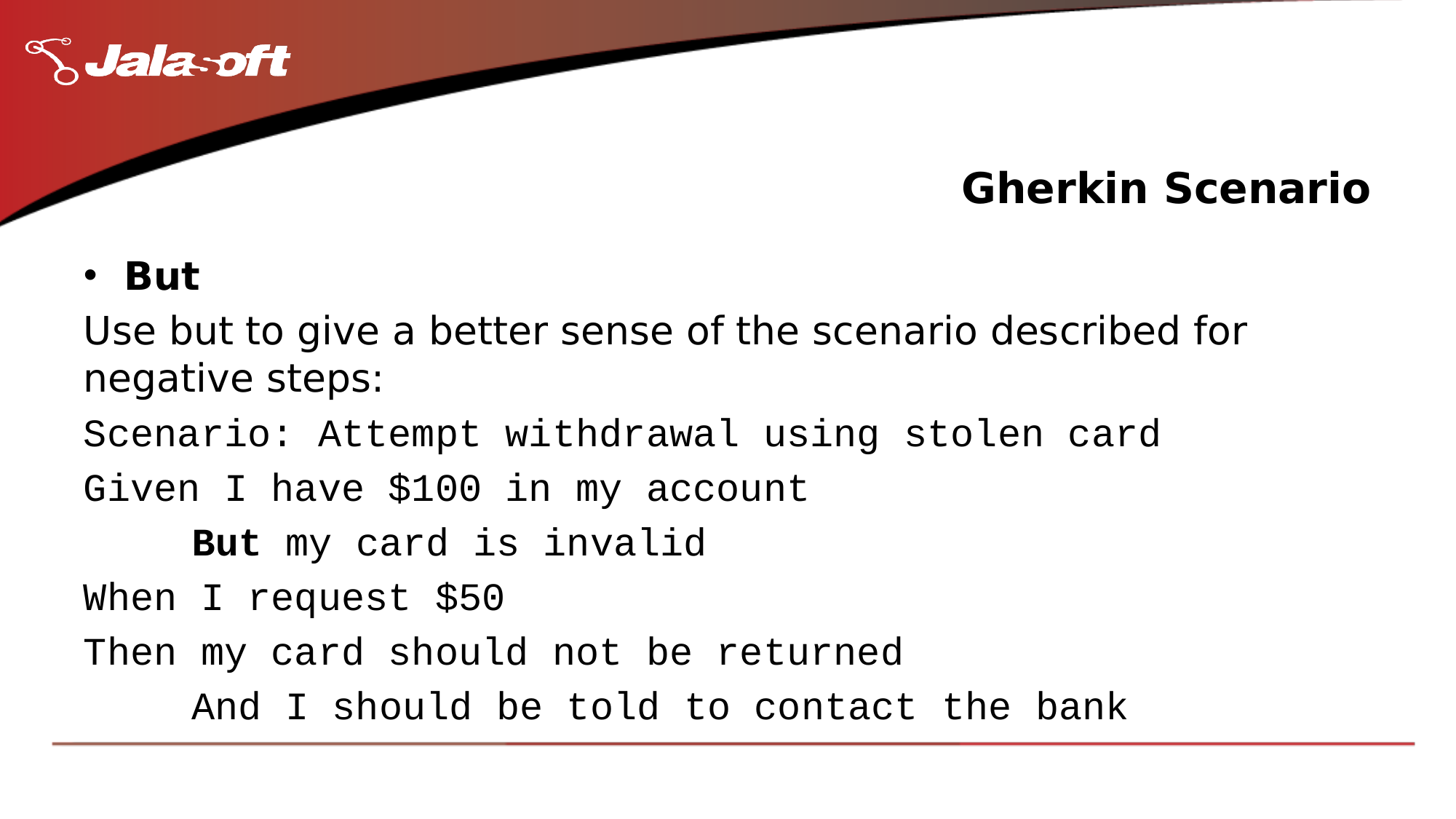

# Gherkin Scenario
But
Use but to give a better sense of the scenario described for negative steps:
Scenario: Attempt withdrawal using stolen card
Given I have $100 in my account
	But my card is invalid
When I request $50
Then my card should not be returned
	And I should be told to contact the bank